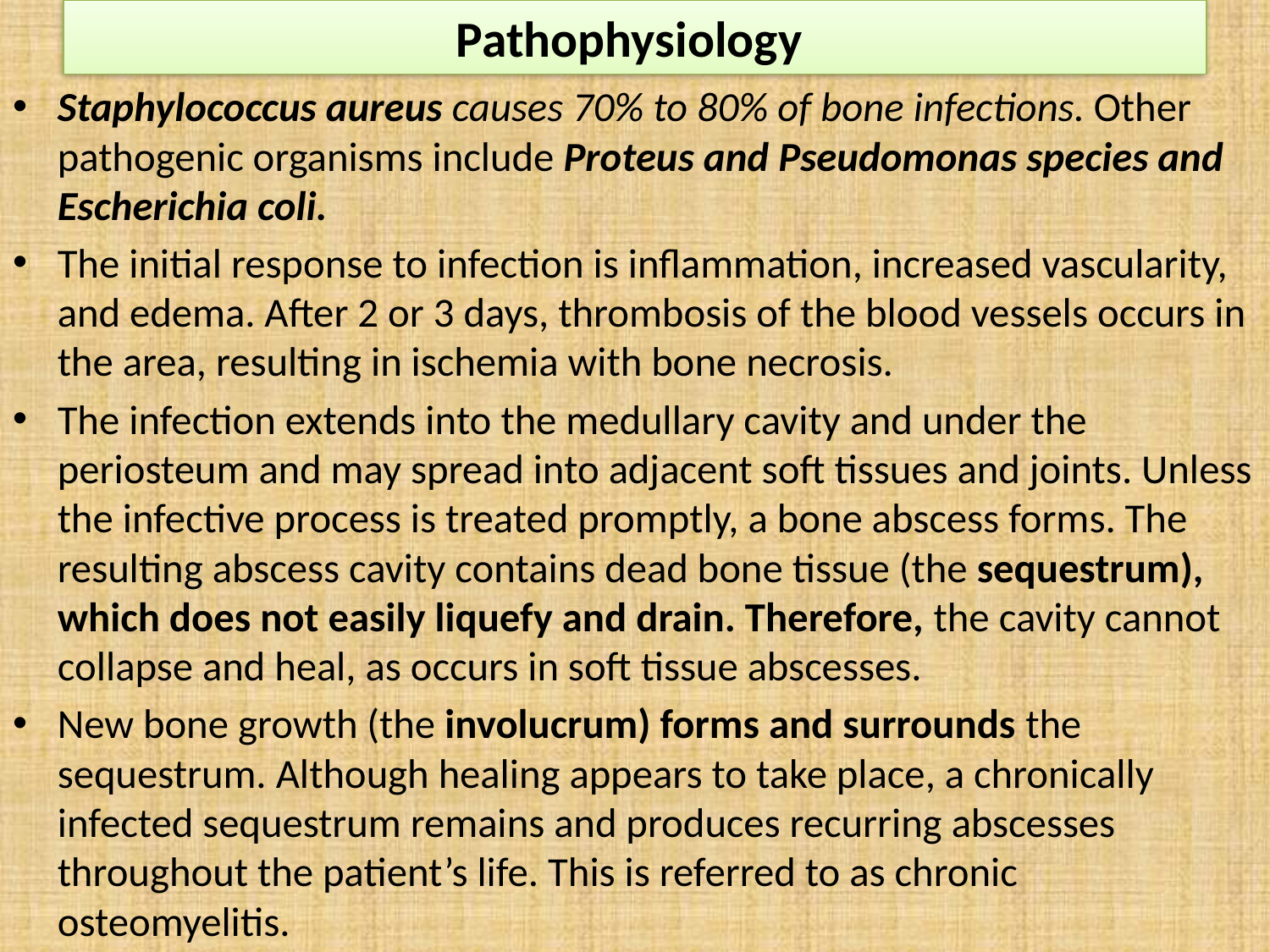

# Pathophysiology
Staphylococcus aureus causes 70% to 80% of bone infections. Other pathogenic organisms include Proteus and Pseudomonas species and Escherichia coli.
The initial response to infection is inflammation, increased vascularity, and edema. After 2 or 3 days, thrombosis of the blood vessels occurs in the area, resulting in ischemia with bone necrosis.
The infection extends into the medullary cavity and under the periosteum and may spread into adjacent soft tissues and joints. Unless the infective process is treated promptly, a bone abscess forms. The resulting abscess cavity contains dead bone tissue (the sequestrum), which does not easily liquefy and drain. Therefore, the cavity cannot collapse and heal, as occurs in soft tissue abscesses.
New bone growth (the involucrum) forms and surrounds the sequestrum. Although healing appears to take place, a chronically infected sequestrum remains and produces recurring abscesses throughout the patient’s life. This is referred to as chronic osteomyelitis.